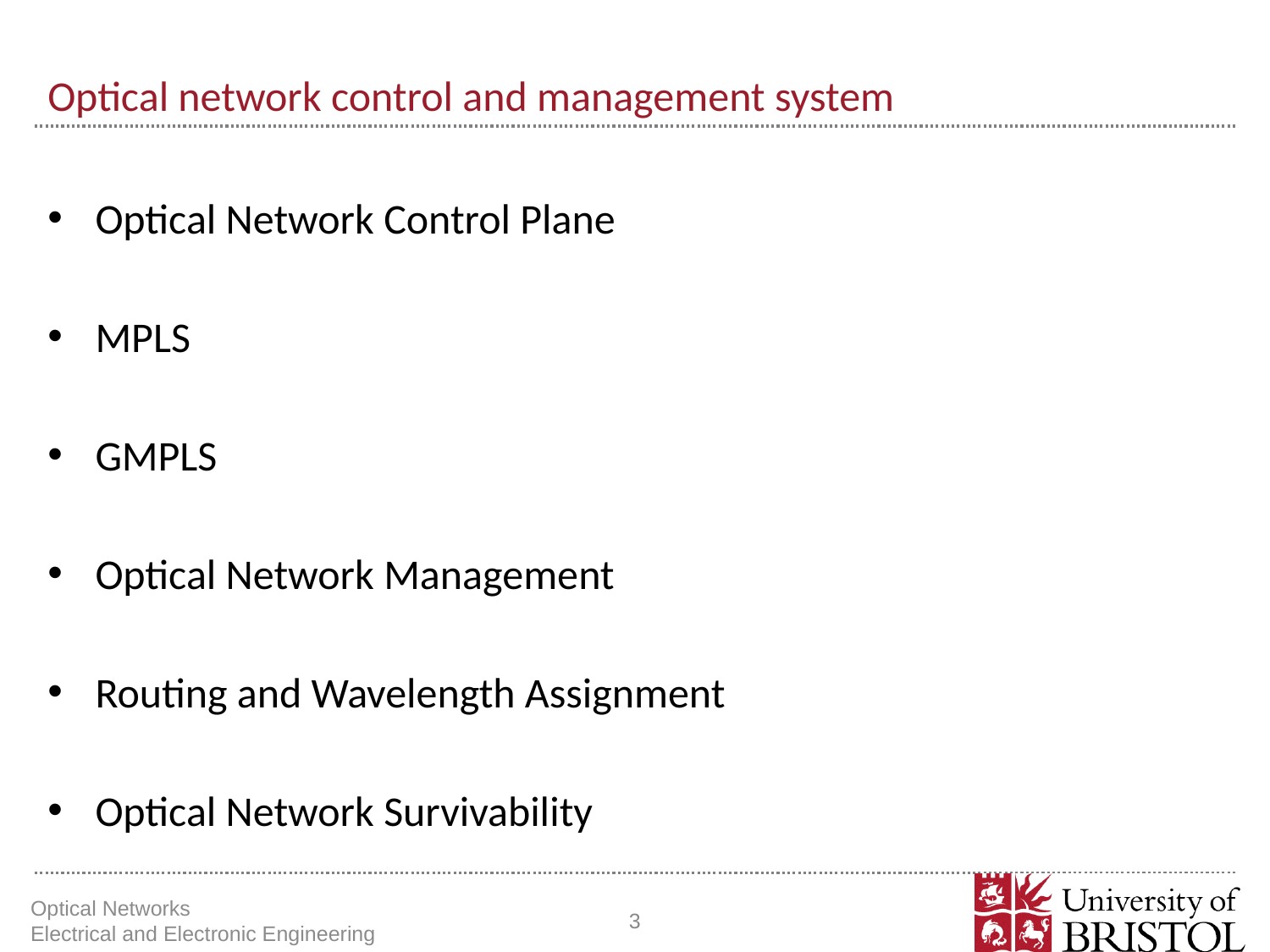

# Optical network control and management system

Optical Network Control Plane

MPLS

GMPLS

Optical Network Management

Routing and Wavelength Assignment

Optical Network Survivability

Optical Networks                                                 Electrical and Electronic Engineering
3